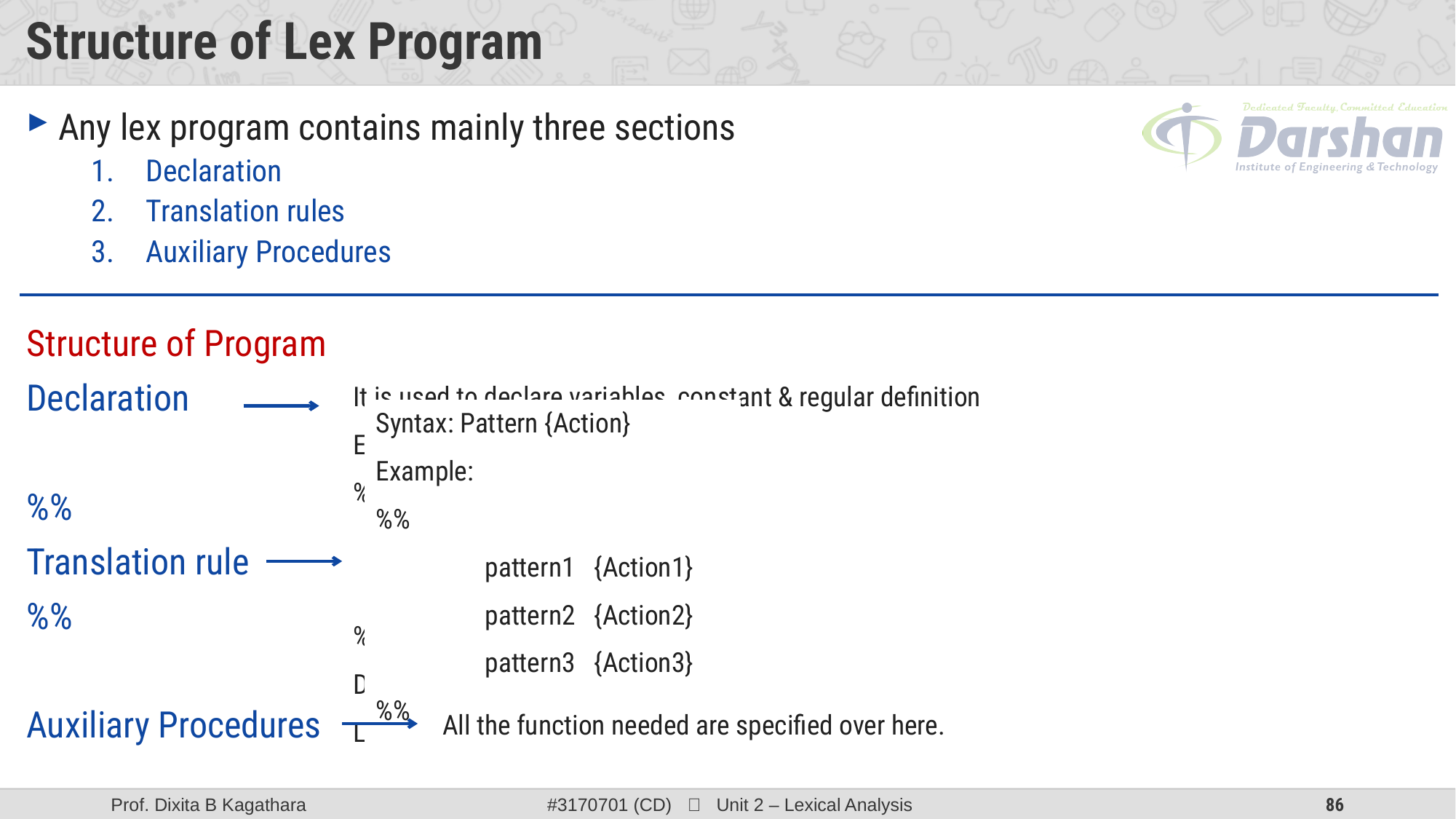

# Structure of Lex Program
Any lex program contains mainly three sections
Declaration
Translation rules
Auxiliary Procedures
Structure of Program
Declaration

%%
Translation rule
%%

Auxiliary Procedures
It is used to declare variables, constant & regular definition
Example:
%{
	int x,y;
	float rate;
%}
Digit [0-9]
Letter [A-Z a-Z]
Syntax: Pattern {Action}
Example:
%%
	pattern1	{Action1}
	pattern2	{Action2}
	pattern3	{Action3}
%%
All the function needed are specified over here.